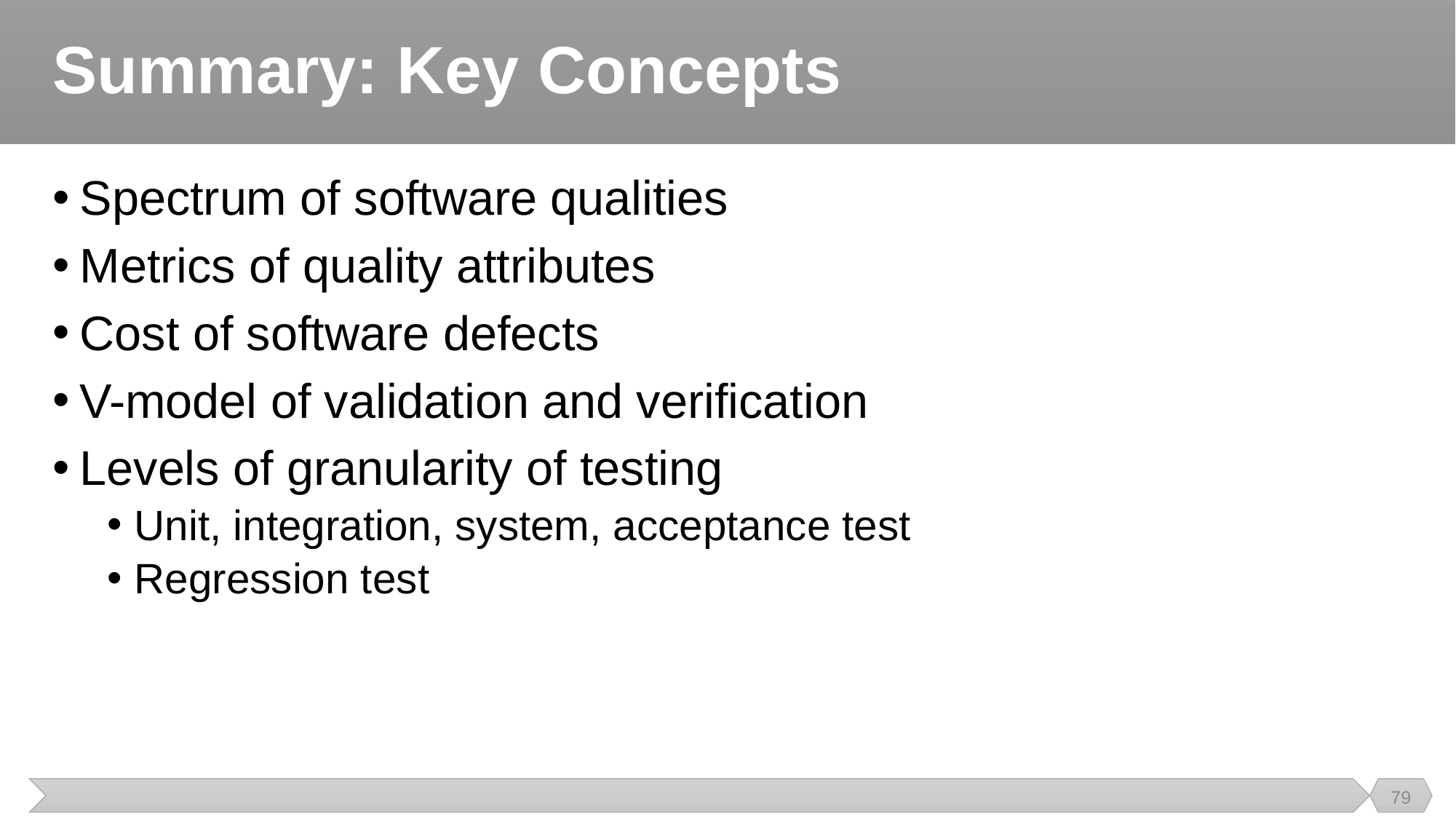

# Summary: Key Concepts
Spectrum of software qualities
Metrics of quality attributes
Cost of software defects
V-model of validation and verification
Levels of granularity of testing
Unit, integration, system, acceptance test
Regression test
79